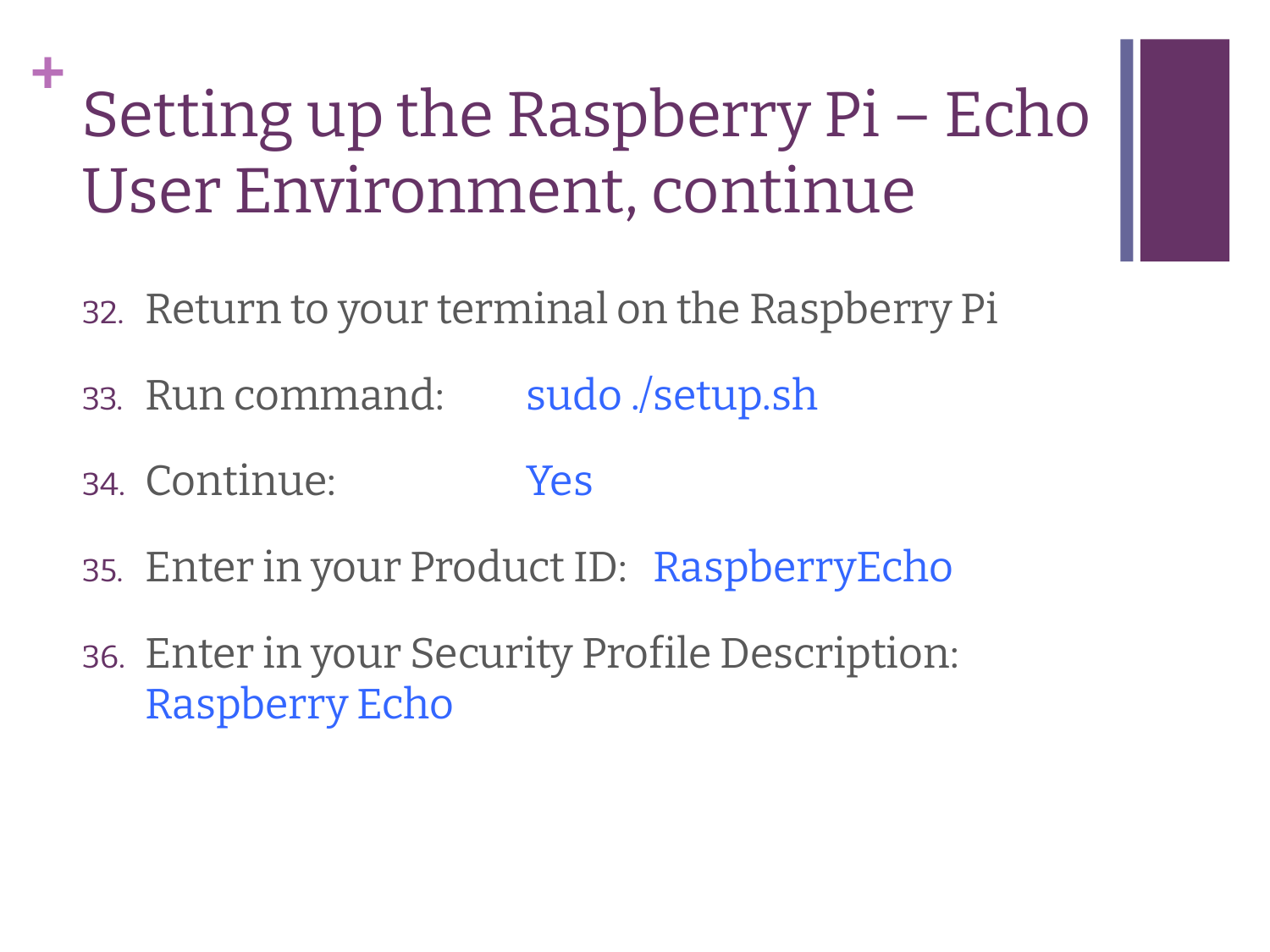

# Setting up the Raspberry Pi – Echo User Environment, continue
Return to your terminal on the Raspberry Pi
Run command:	sudo ./setup.sh
Continue:		Yes
Enter in your Product ID:	RaspberryEcho
Enter in your Security Profile Description:	Raspberry Echo